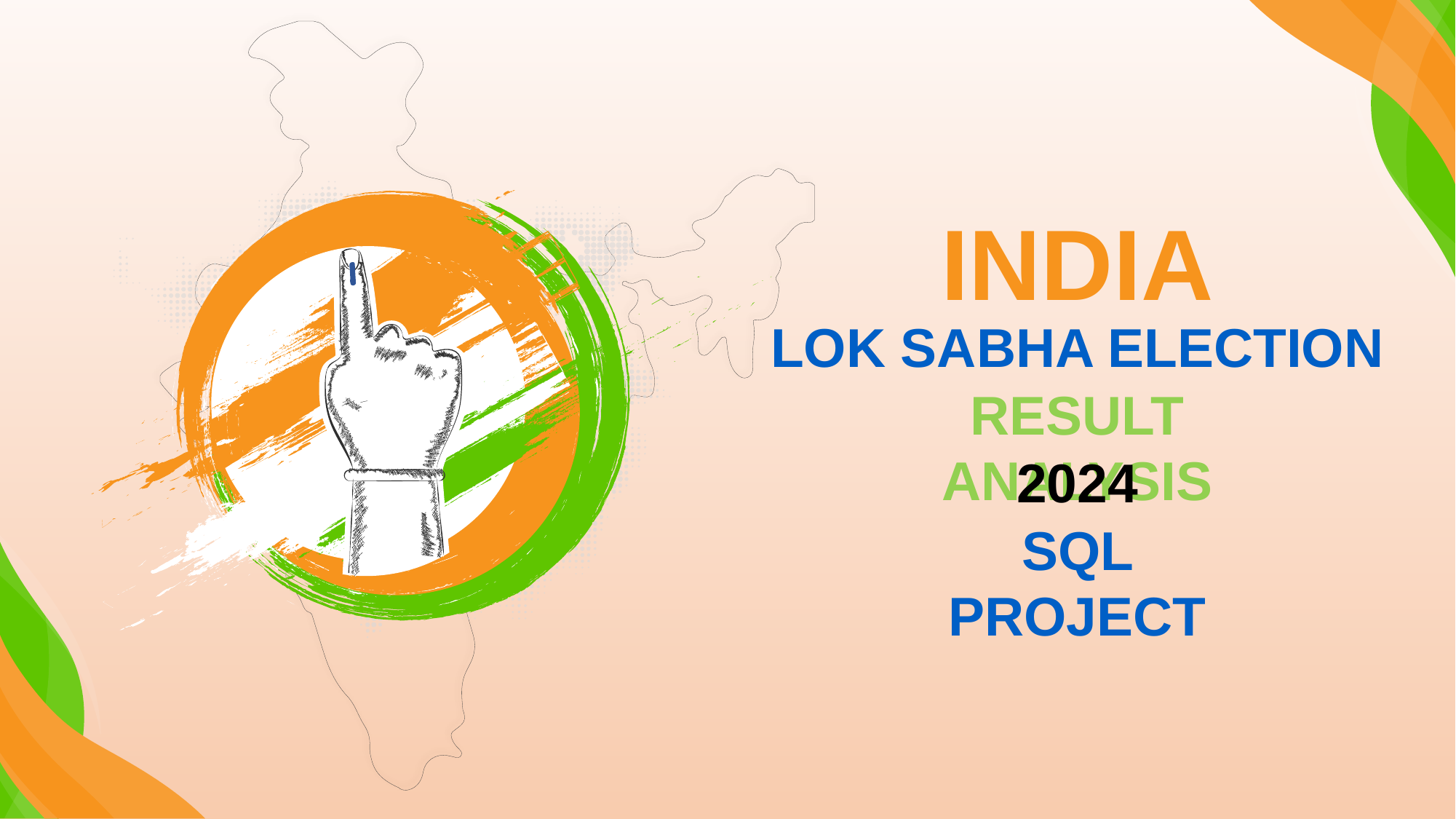

INDIA

LOK SABHA ELECTION
RESULT ANALYSIS
2024
SQL PROJECT